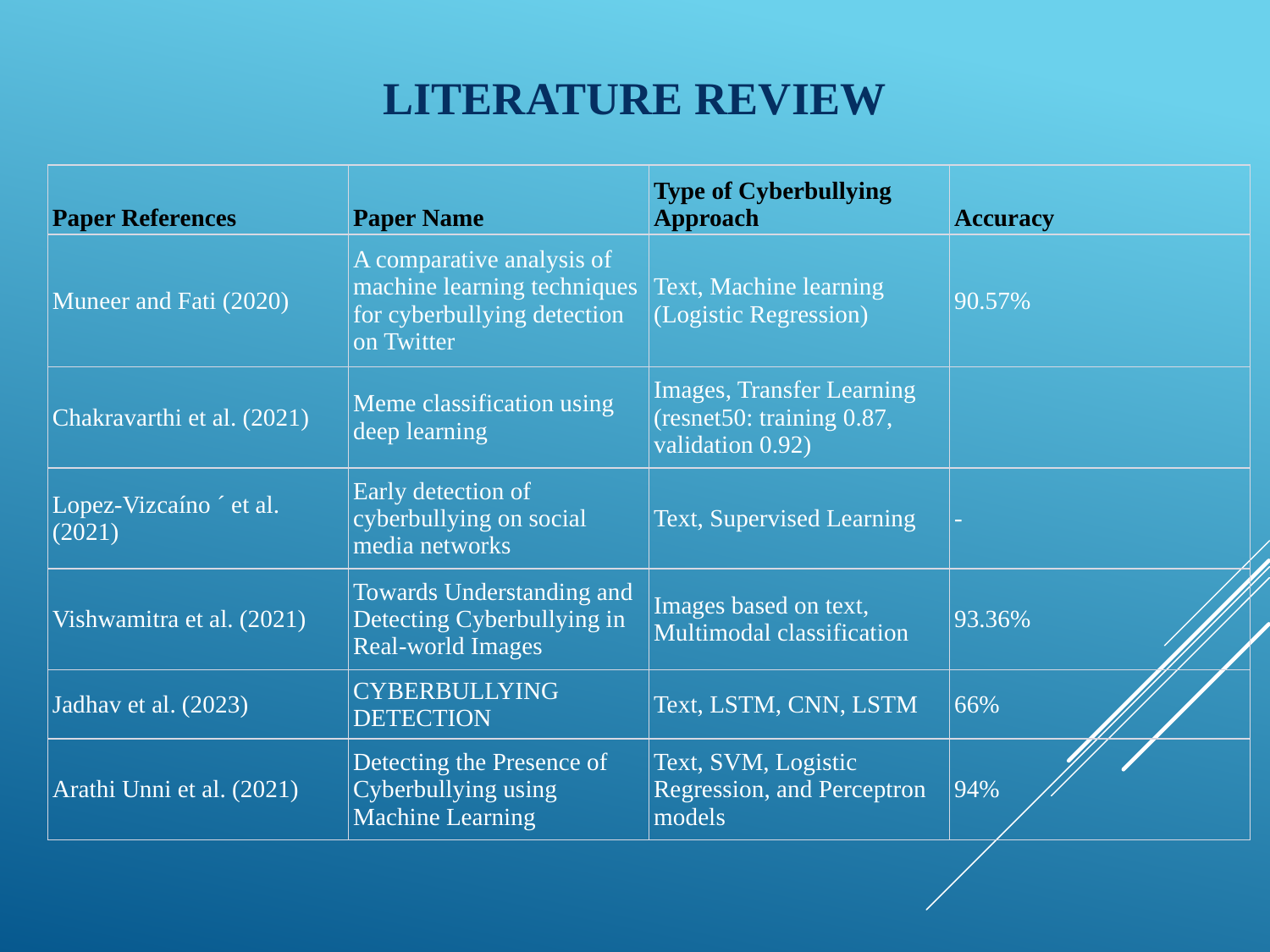

# LITERATURE REVIEW
| Paper References | Paper Name | Type of Cyberbullying Approach | Accuracy |
| --- | --- | --- | --- |
| Muneer and Fati (2020) | A comparative analysis of machine learning techniques for cyberbullying detection on Twitter | Text, Machine learning (Logistic Regression) | 90.57% |
| Chakravarthi et al. (2021) | Meme classification using deep learning | Images, Transfer Learning (resnet50: training 0.87, validation 0.92) |  |
| Lopez-Vizcaíno ´ et al. (2021) | Early detection of cyberbullying on social media networks | Text, Supervised Learning | - |
| Vishwamitra et al. (2021) | Towards Understanding and Detecting Cyberbullying in Real-world Images | Images based on text, Multimodal classification | 93.36% |
| Jadhav et al. (2023) | CYBERBULLYING DETECTION | Text, LSTM, CNN, LSTM | 66% |
| Arathi Unni et al. (2021) | Detecting the Presence of Cyberbullying using Machine Learning | Text, SVM, Logistic Regression, and Perceptron models | 94% |